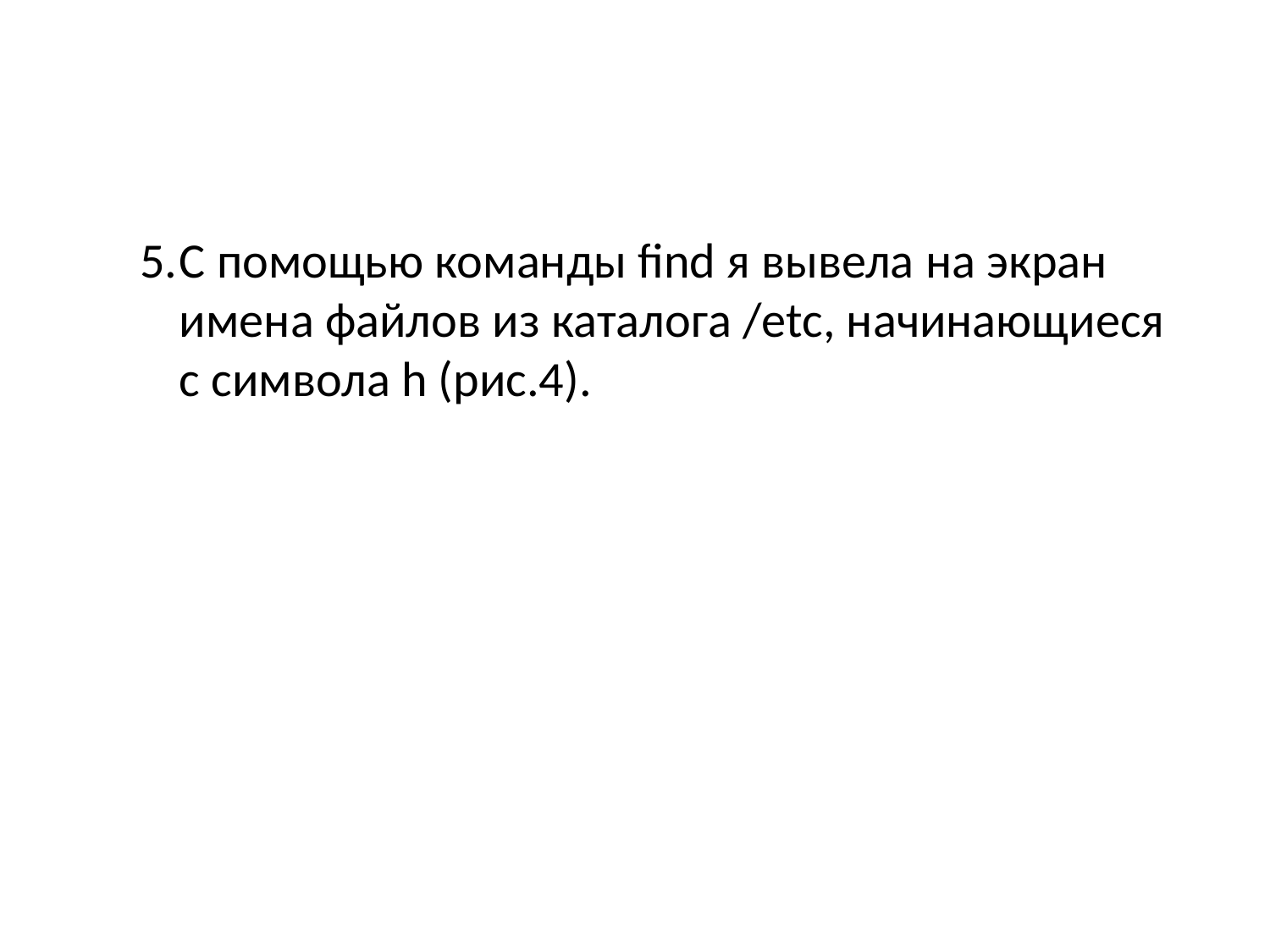

С помощью команды find я вывела на экран имена файлов из каталога /etc, начинающиеся с символа h (рис.4).